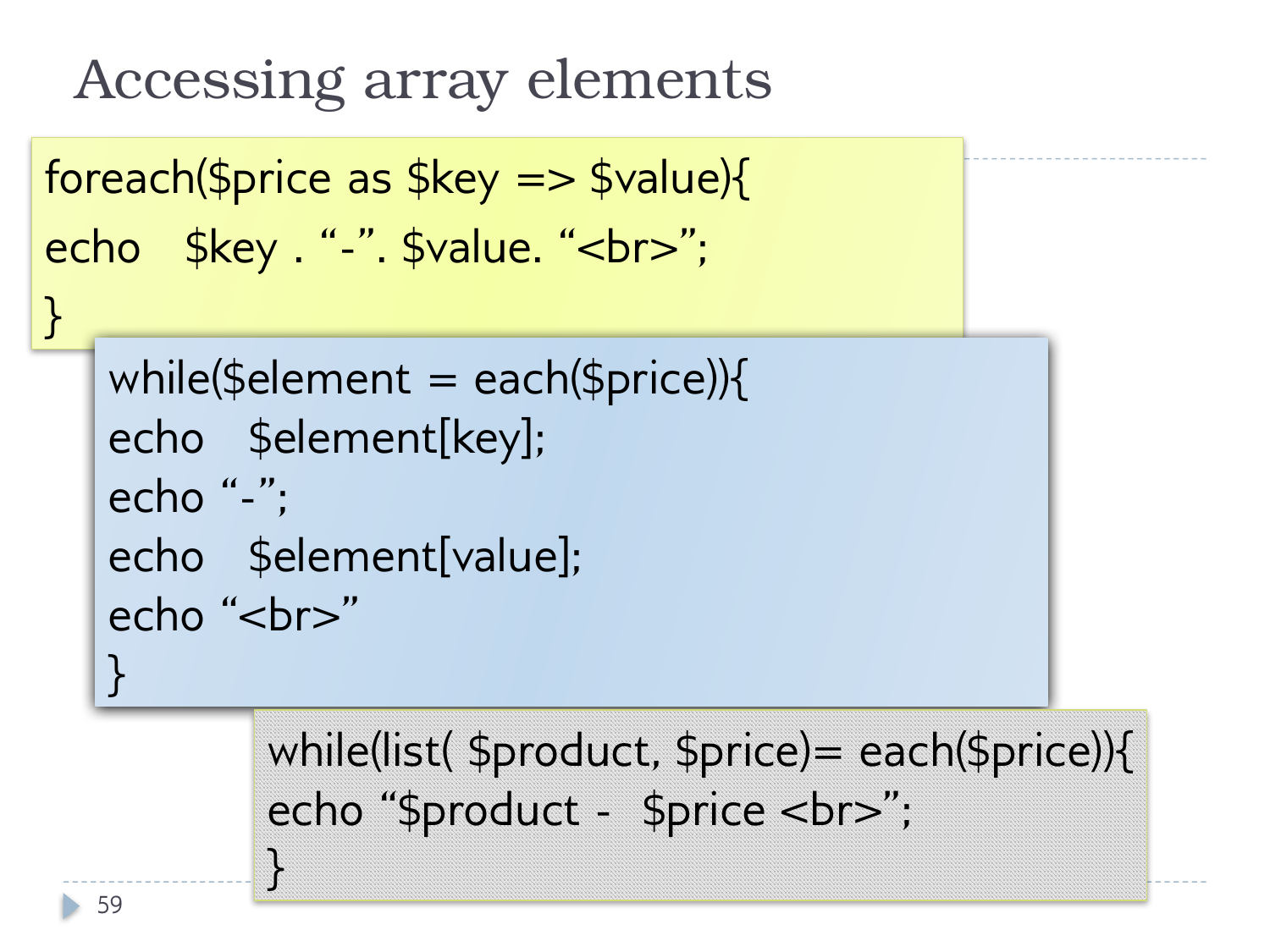

# Accessing array elements
foreach($price as $key => $value){
echo 	 $key . “-”. $value. “<br>”;
}
while($element = each($price)){
echo 	 $element[key];
echo “-”;
echo 	 $element[value];
echo “<br>”
}
while(list( $product, $price)= each($price)){
echo “$product -  $price <br>”;
}
59